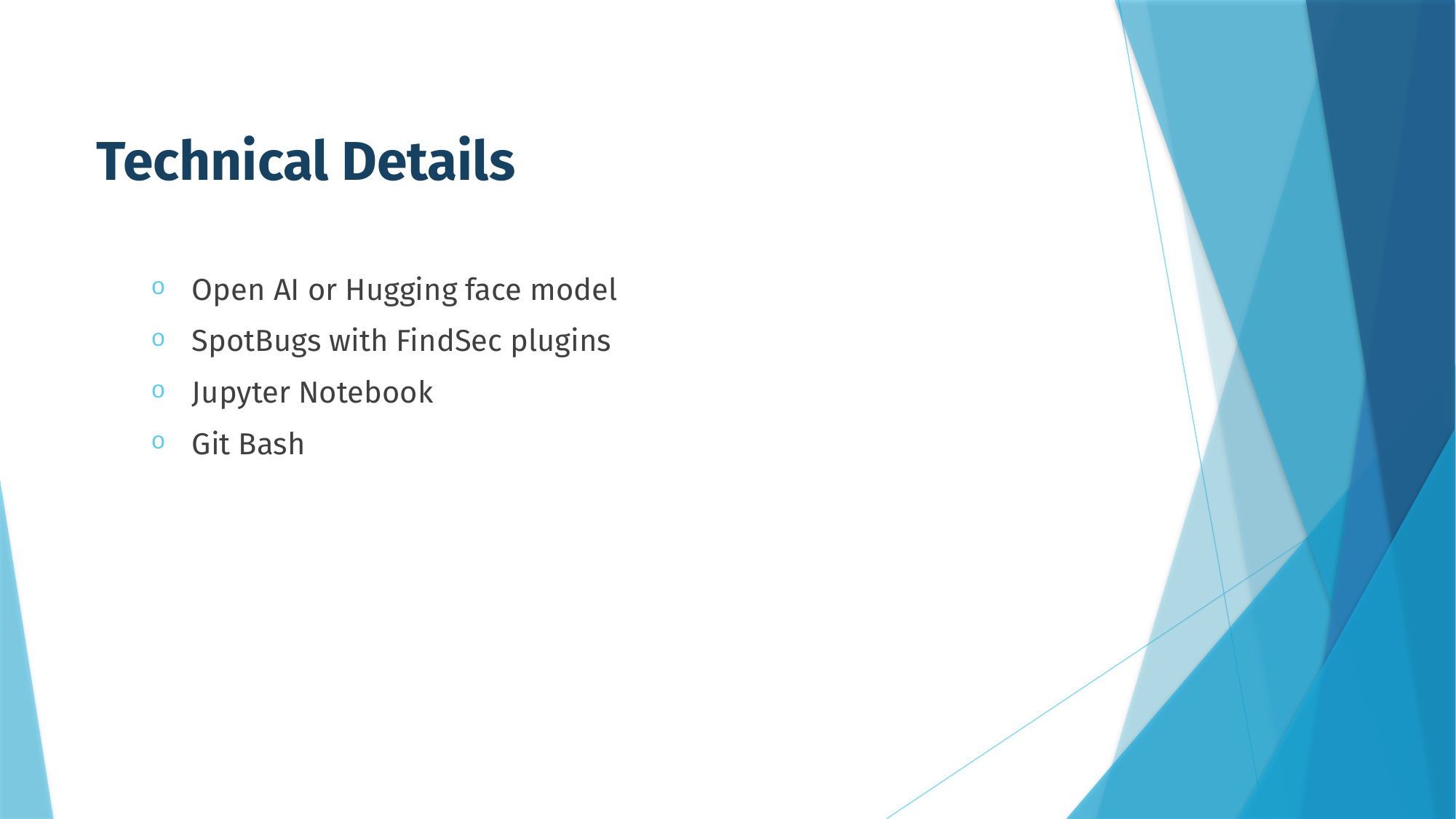

# Technical Details
Open AI or Hugging face model
SpotBugs with FindSec plugins
Jupyter Notebook
Git Bash